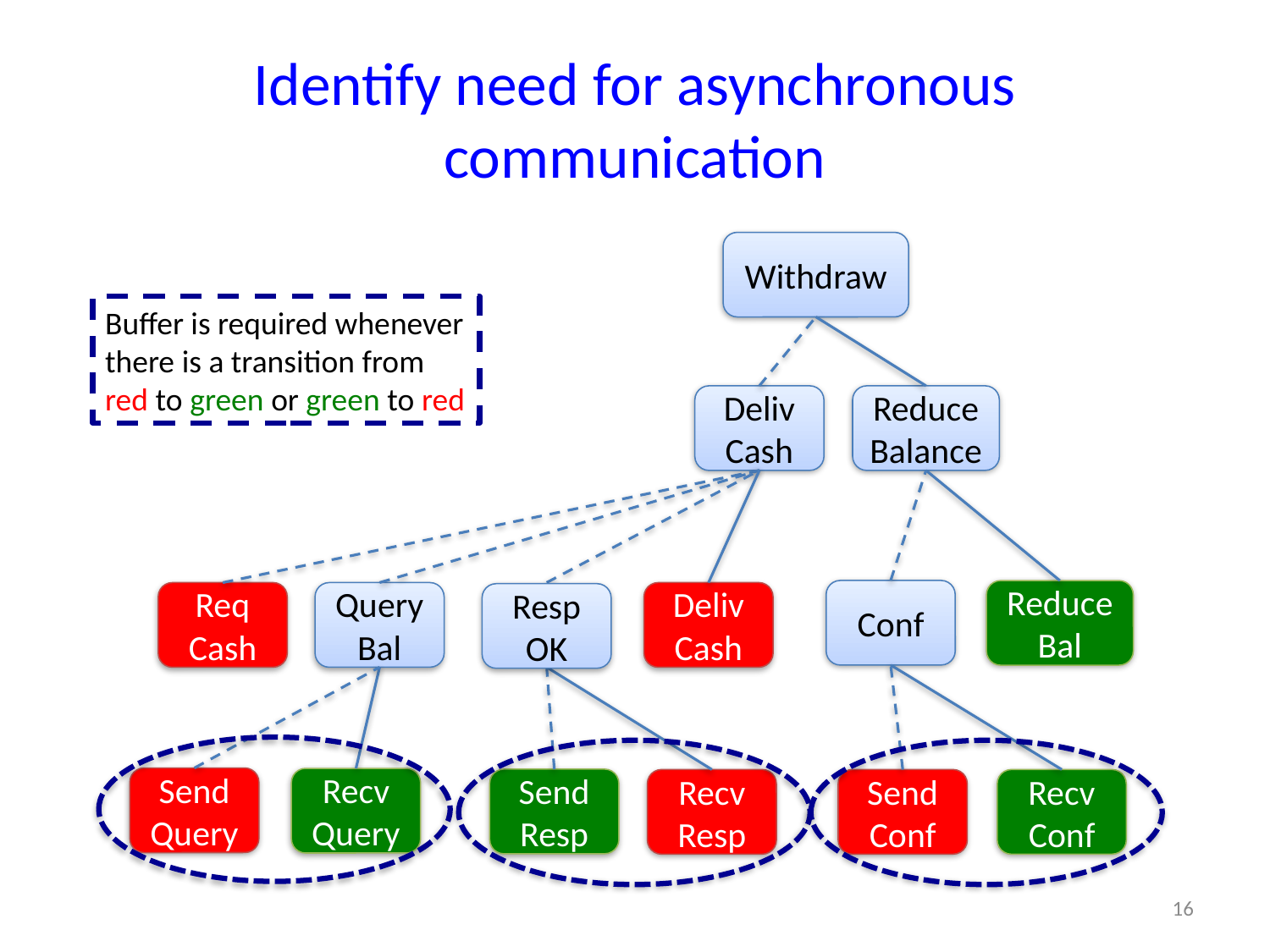

# Identify need for asynchronous communication
Withdraw
Buffer is required whenever there is a transition from red to green or green to red
Deliv Cash
Reduce
Balance
Conf
Reduce
Bal
Req
Cash
Query
Bal
Deliv
Cash
Resp OK

Send Query
Recv
Query
Send Resp
Recv Resp
Send Conf
Recv Conf
16